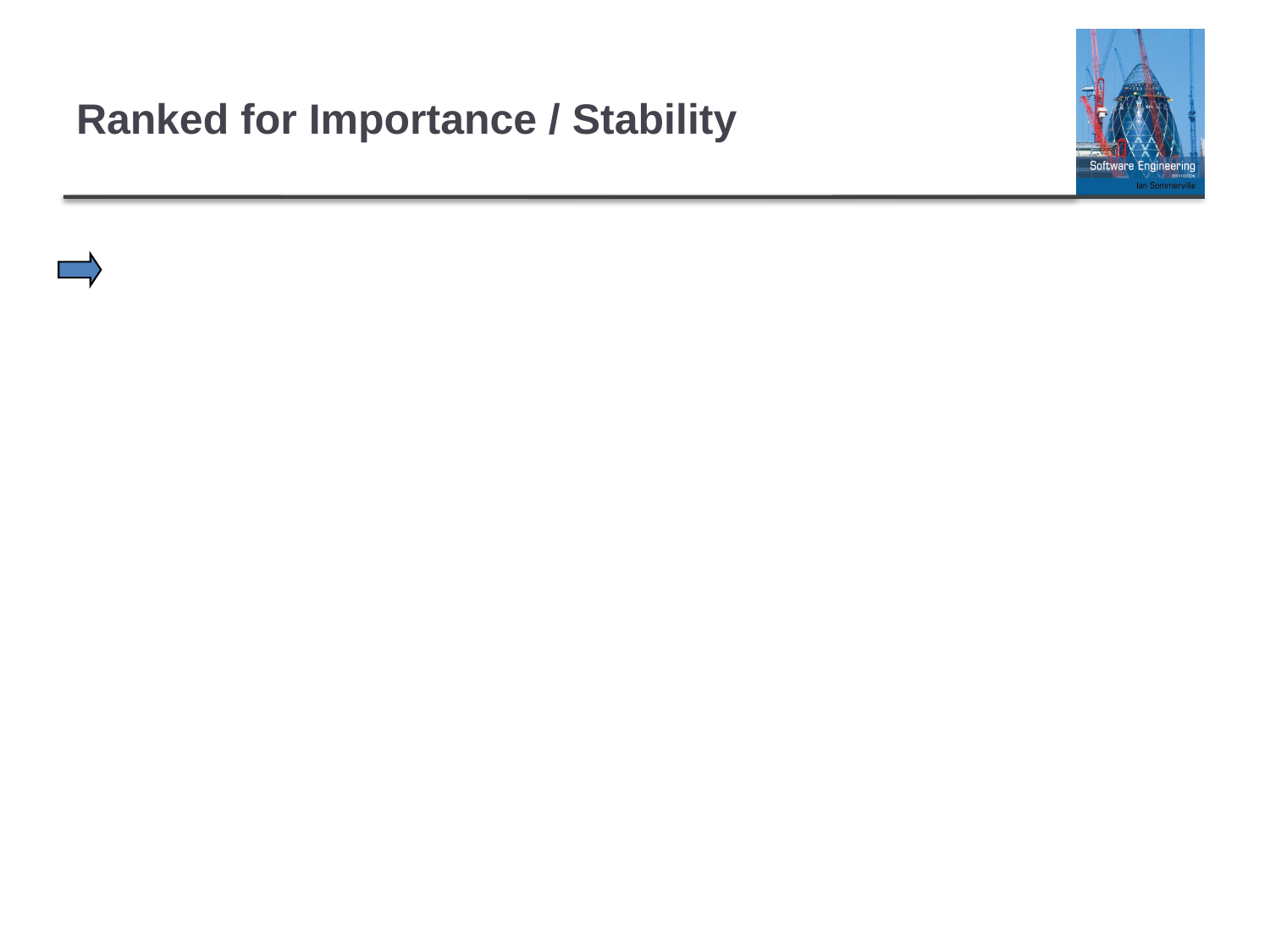

# Ranked for Importance / Stability
	Each requirement should have an identifier to indicate either the importance or stability of that particular requirement.
All of the requirements are not equally important. Some may be essential while others may be desirable.
Dimension of stability
Can be expressed in terms of the number of expected changes
Degree of necessity
Essential … conditional … optional